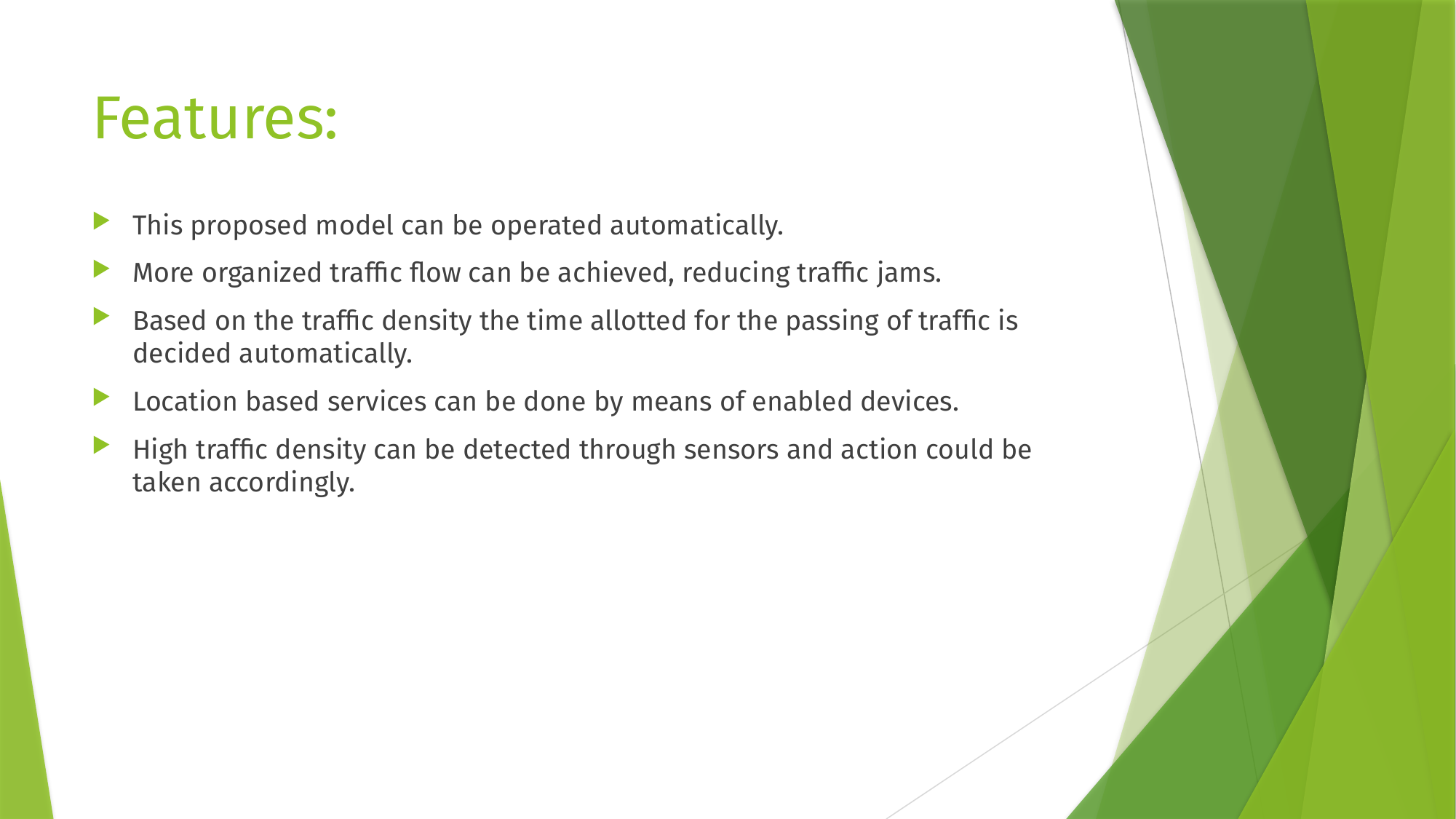

# Features:
This proposed model can be operated automatically.
More organized traffic flow can be achieved, reducing traffic jams.
Based on the traffic density the time allotted for the passing of traffic is decided automatically.
Location based services can be done by means of enabled devices.
High traffic density can be detected through sensors and action could be taken accordingly.